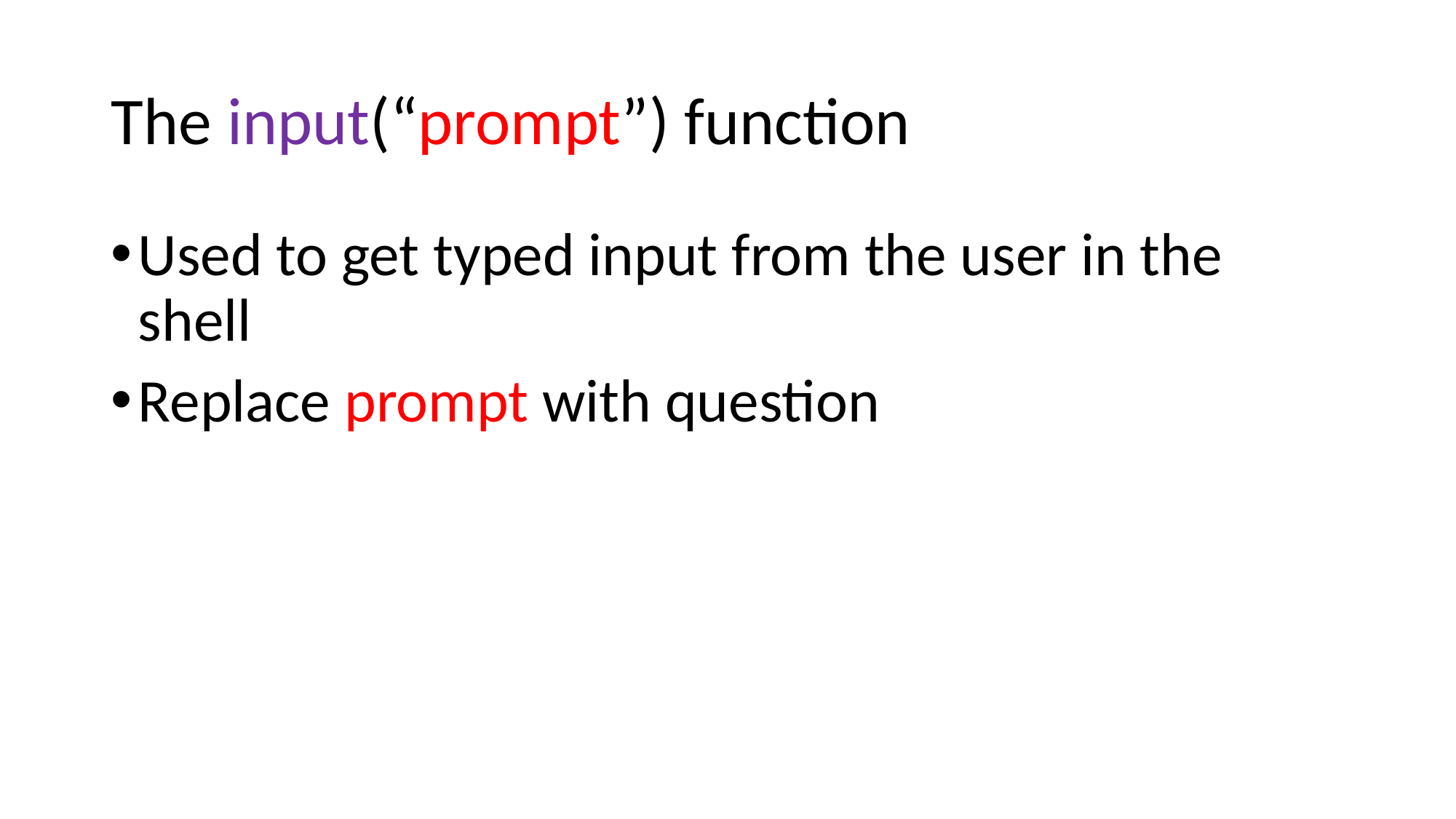

# The input(“prompt”) function
Used to get typed input from the user in the shell
Replace prompt with question